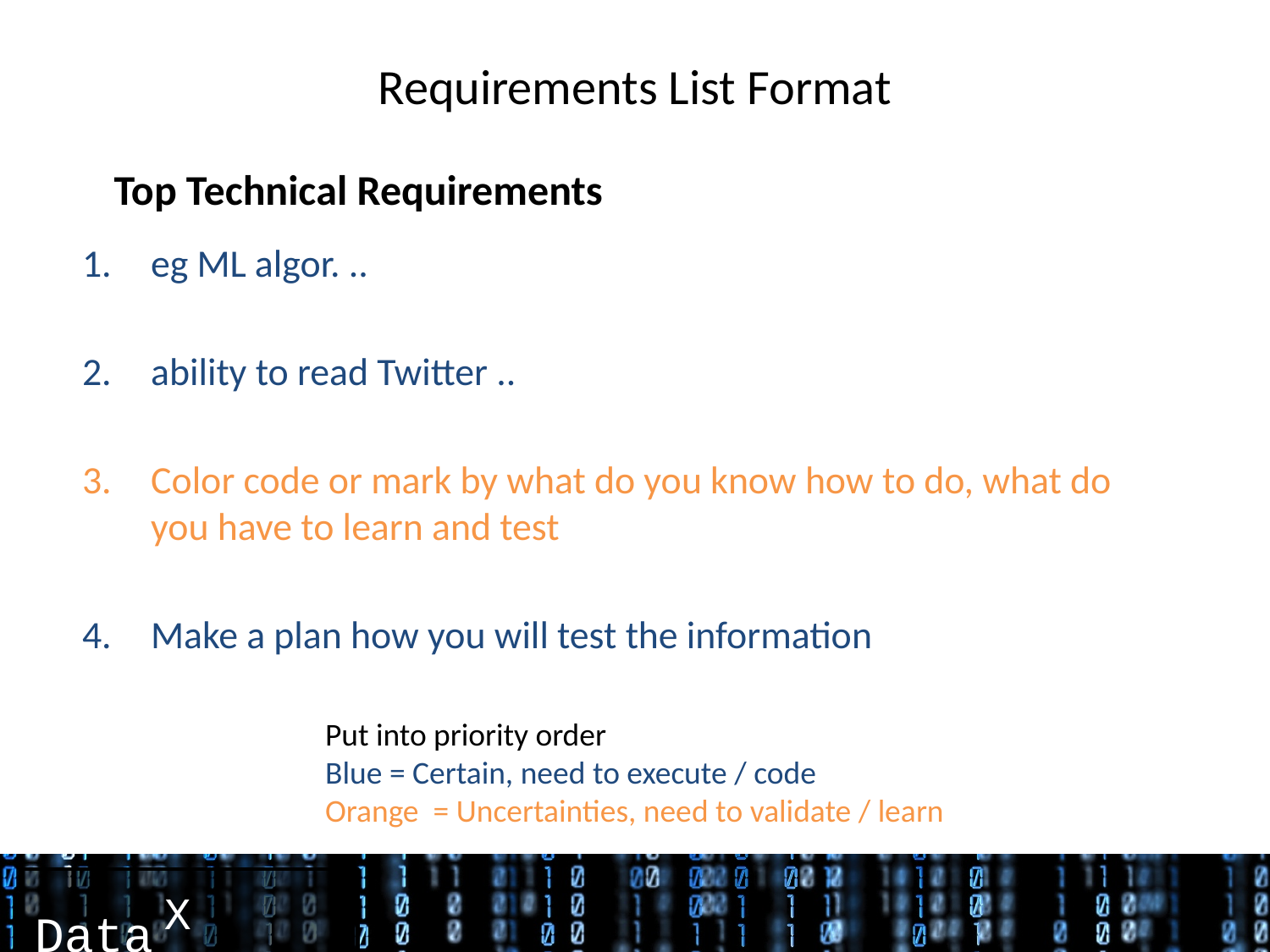

# Requirements List Format
Top Technical Requirements
eg ML algor. ..

ability to read Twitter ..

Color code or mark by what do you know how to do, what do you have to learn and test

Make a plan how you will test the information

Put into priority order
Blue = Certain, need to execute / code
Orange  = Uncertainties, need to validate / learn